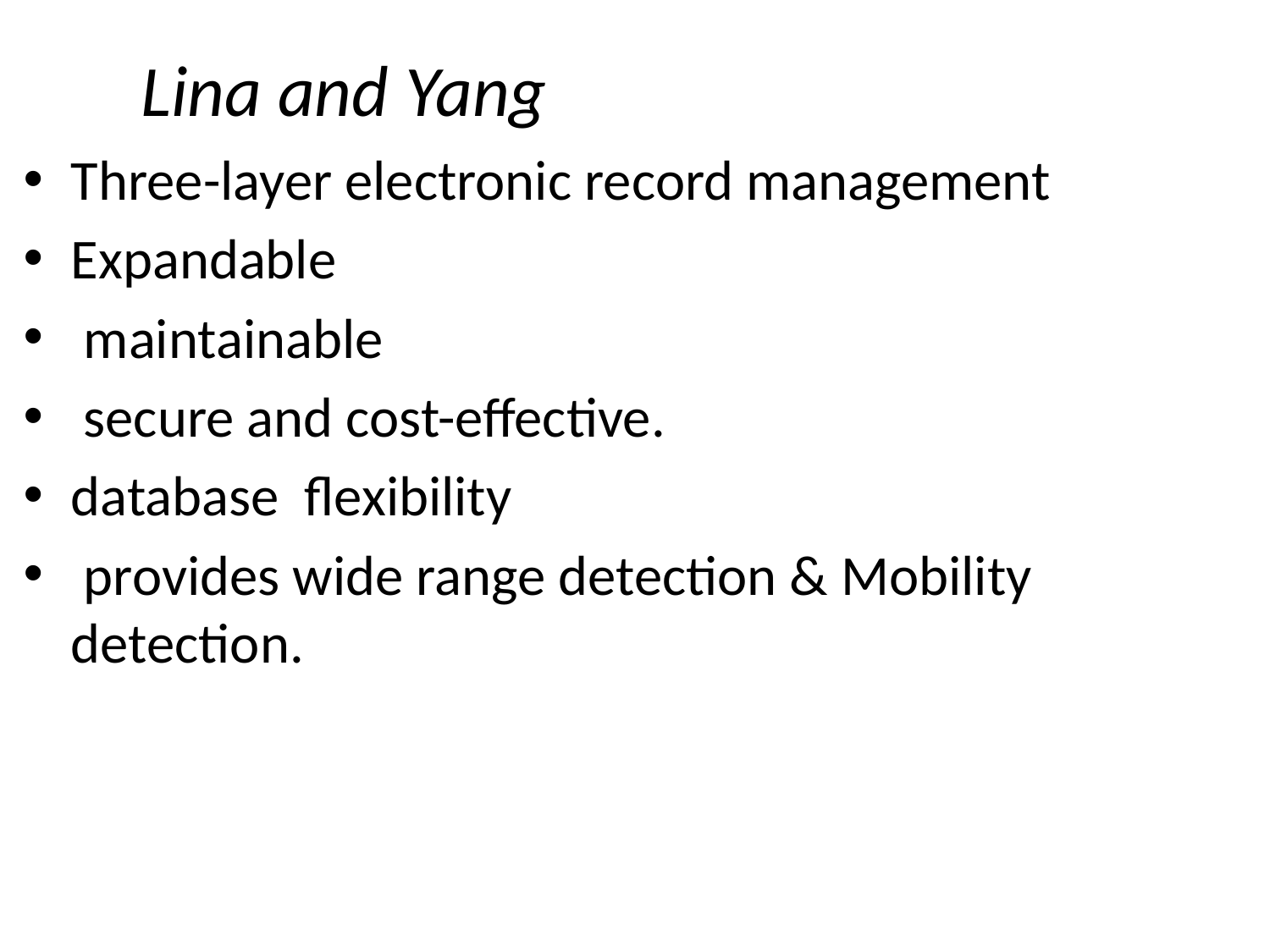

# Lina and Yang
Three-layer electronic record management
Expandable
 maintainable
 secure and cost-effective.
database  flexibility
 provides wide range detection & Mobility detection.